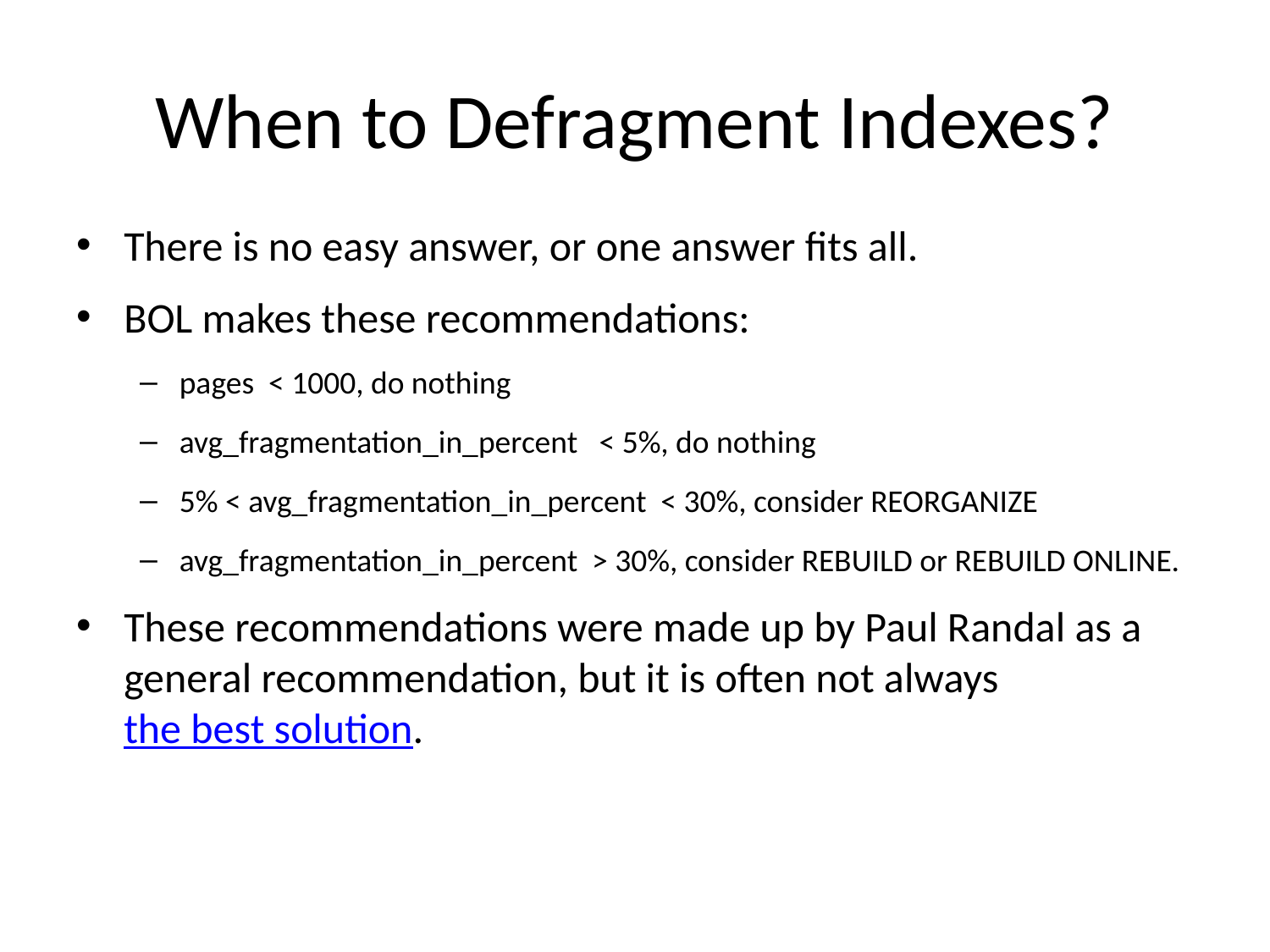

# When to Defragment Indexes?
There is no easy answer, or one answer fits all.
BOL makes these recommendations:
pages  < 1000, do nothing
avg_fragmentation_in_percent   < 5%, do nothing
5% < avg_fragmentation_in_percent  < 30%, consider REORGANIZE
avg_fragmentation_in_percent  > 30%, consider REBUILD or REBUILD ONLINE.
These recommendations were made up by Paul Randal as a general recommendation, but it is often not always the best solution.